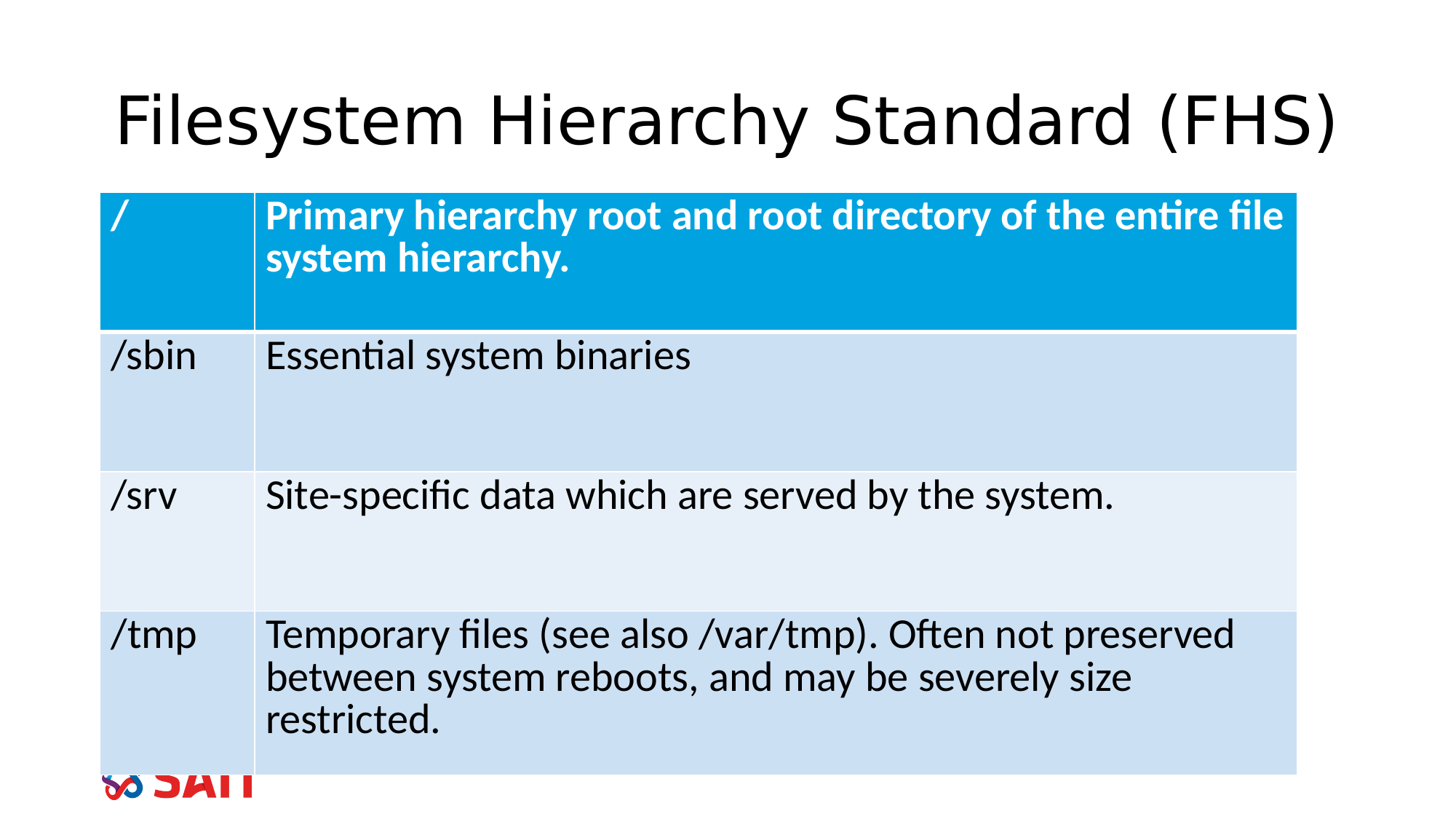

# Filesystem Hierarchy Standard (FHS)
| / | Primary hierarchy root and root directory of the entire file system hierarchy. |
| --- | --- |
| /sbin | Essential system binaries |
| /srv | Site-specific data which are served by the system. |
| /tmp | Temporary files (see also /var/tmp). Often not preserved between system reboots, and may be severely size restricted. |